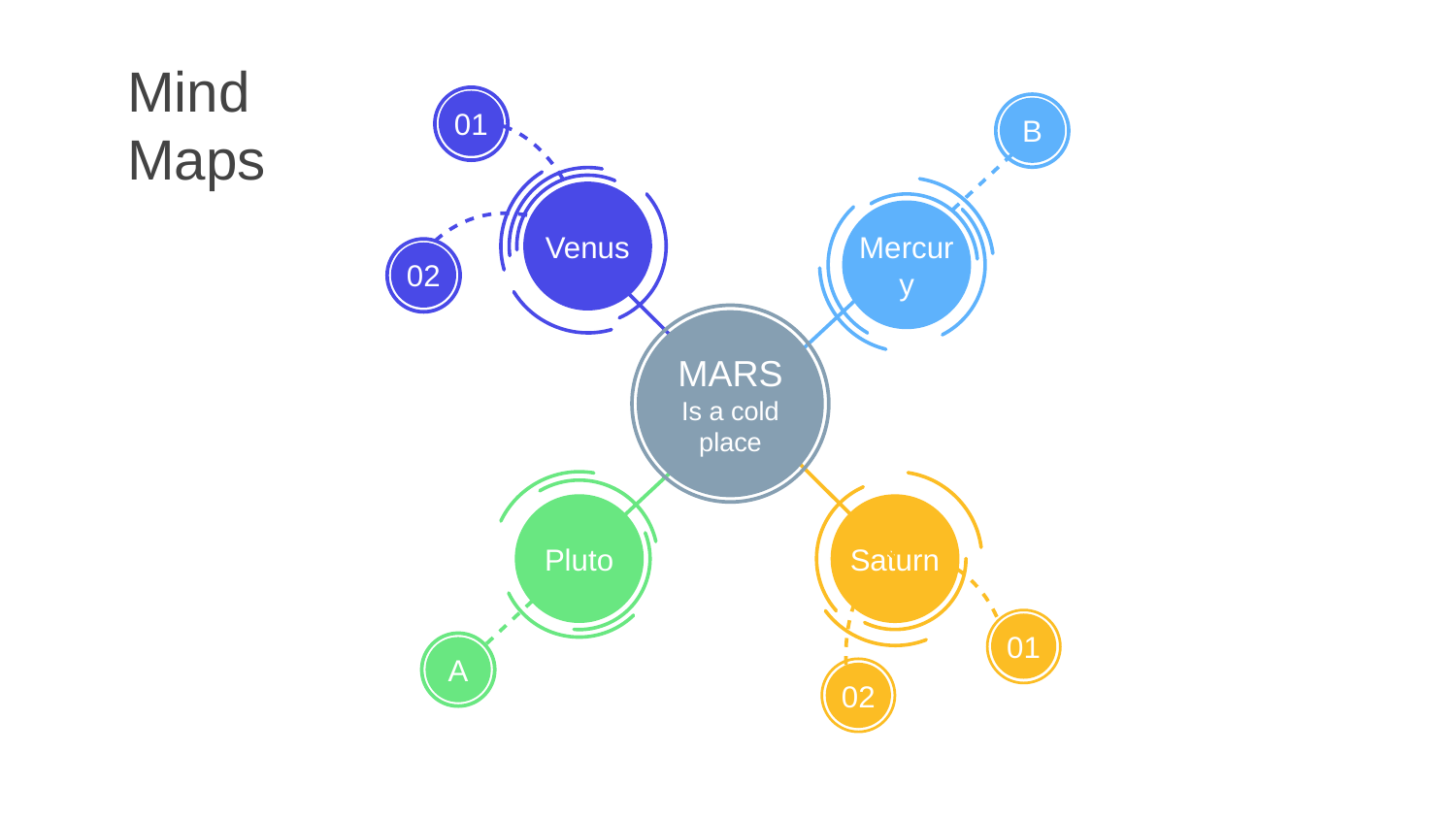

01

Venus

02

# Mind Maps

B

Mercury

MARS
Is a cold place

Saturn

01

02

Pluto

A